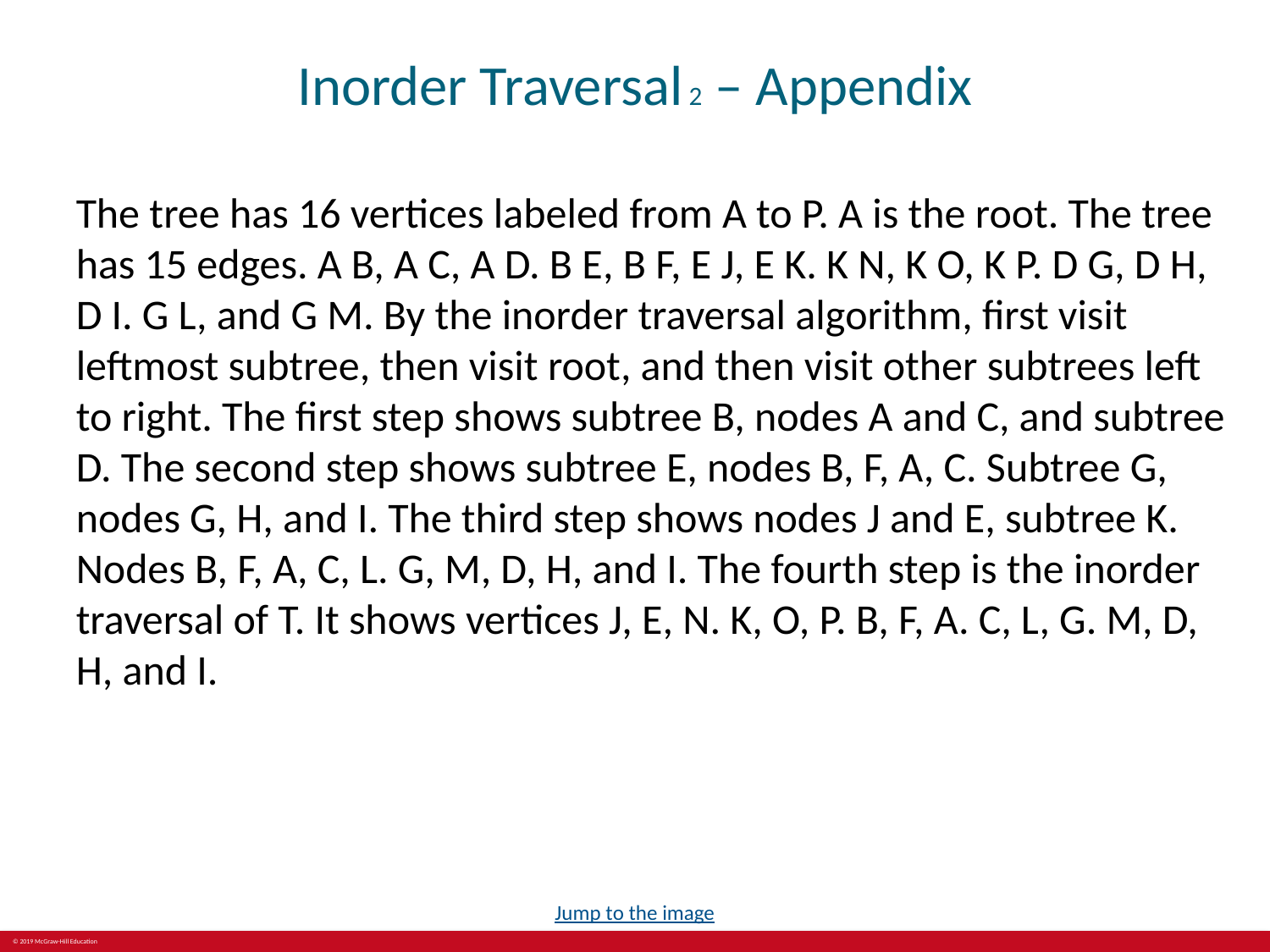

# Inorder Traversal 2 – Appendix
The tree has 16 vertices labeled from A to P. A is the root. The tree has 15 edges. A B, A C, A D. B E, B F, E J, E K. K N, K O, K P. D G, D H, D I. G L, and G M. By the inorder traversal algorithm, first visit leftmost subtree, then visit root, and then visit other subtrees left to right. The first step shows subtree B, nodes A and C, and subtree D. The second step shows subtree E, nodes B, F, A, C. Subtree G, nodes G, H, and I. The third step shows nodes J and E, subtree K. Nodes B, F, A, C, L. G, M, D, H, and I. The fourth step is the inorder traversal of T. It shows vertices J, E, N. K, O, P. B, F, A. C, L, G. M, D, H, and I.
Jump to the image